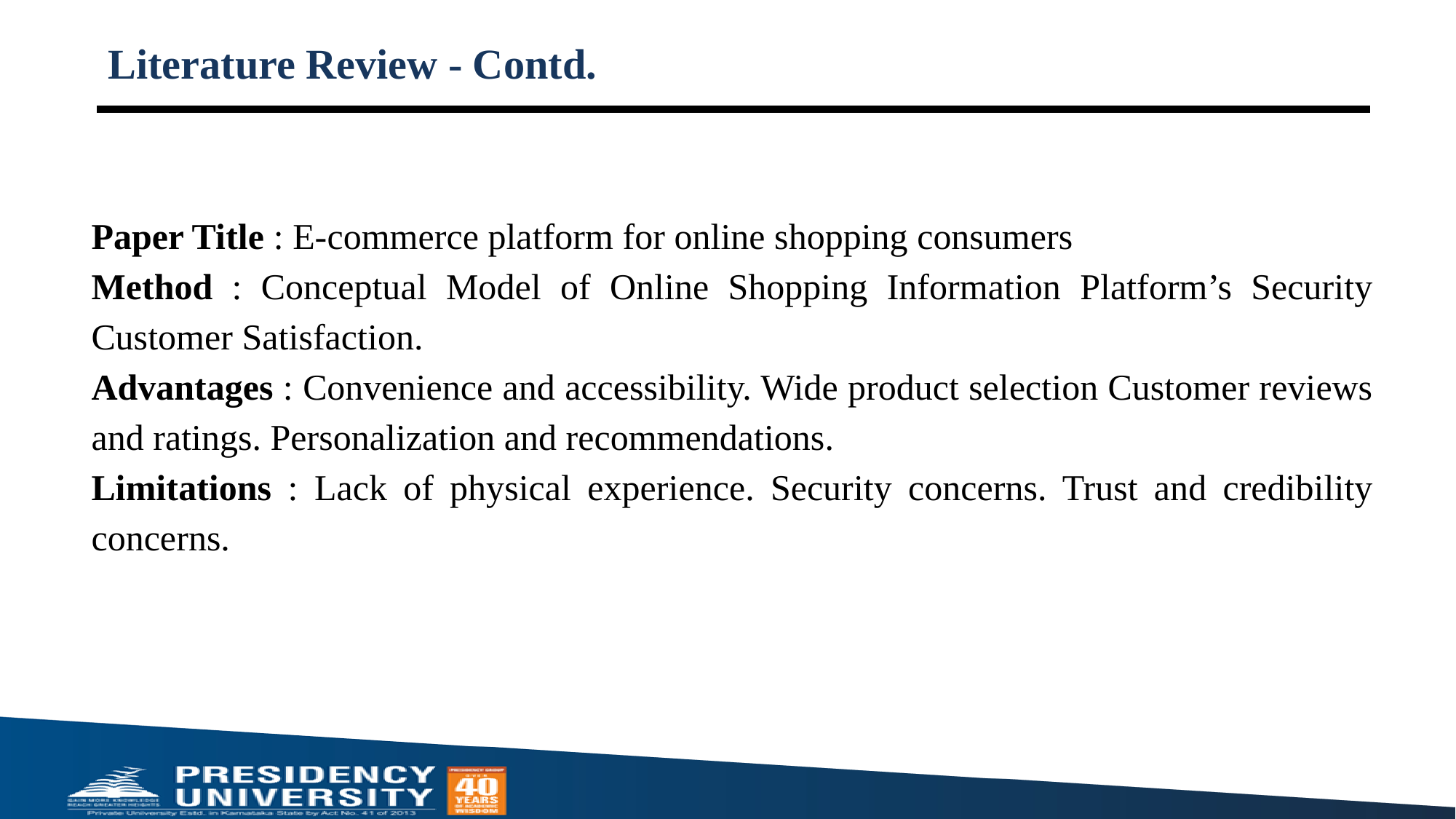

# Literature Review - Contd.

Paper Title : E-commerce platform for online shopping consumers
Method : Conceptual Model of Online Shopping Information Platform’s Security Customer Satisfaction.
Advantages : Convenience and accessibility. Wide product selection Customer reviews and ratings. Personalization and recommendations.
Limitations : Lack of physical experience. Security concerns. Trust and credibility concerns.